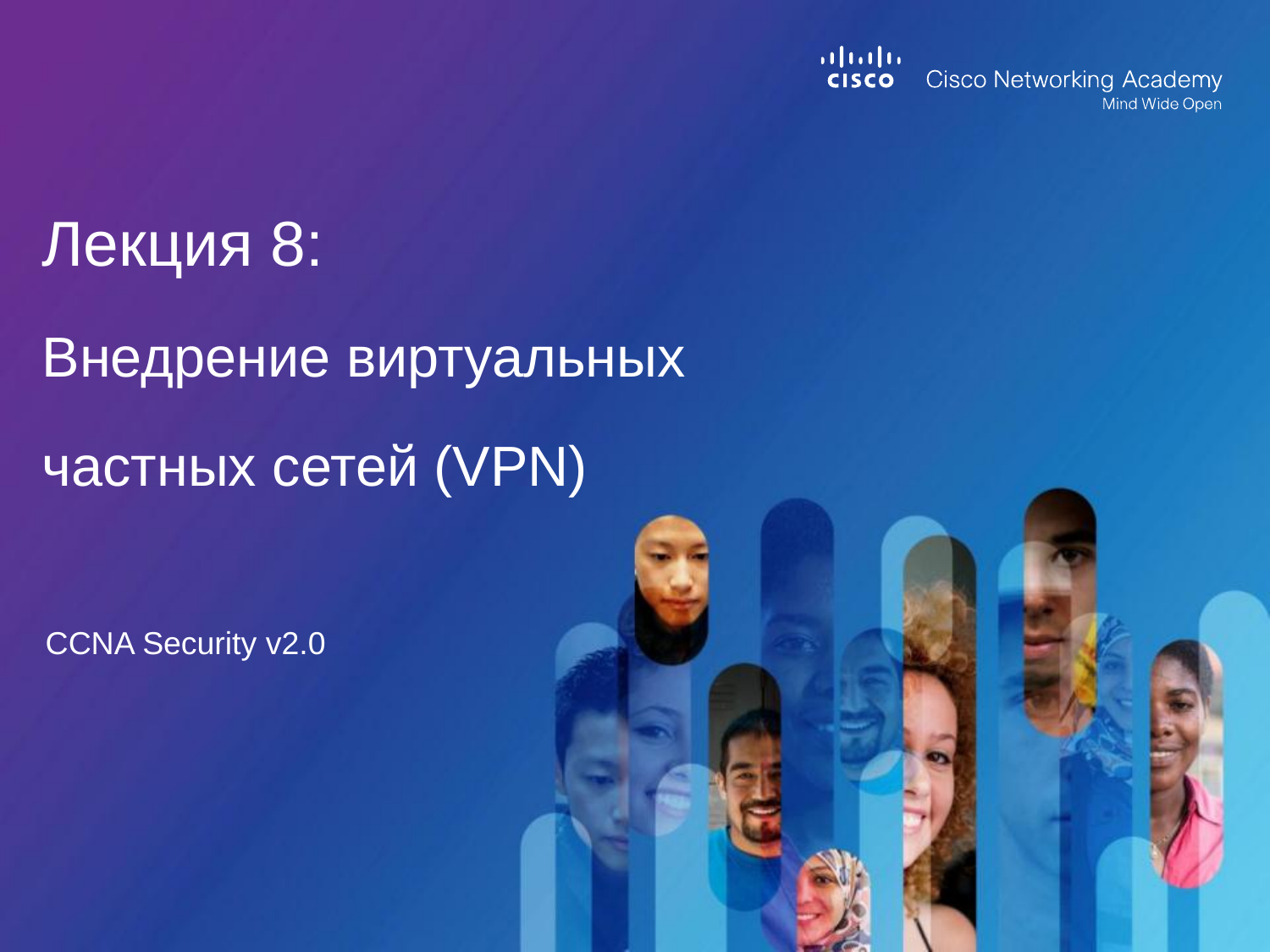

# Лекция 8: Внедрение виртуальных частных сетей (VPN)
CCNA Security v2.0